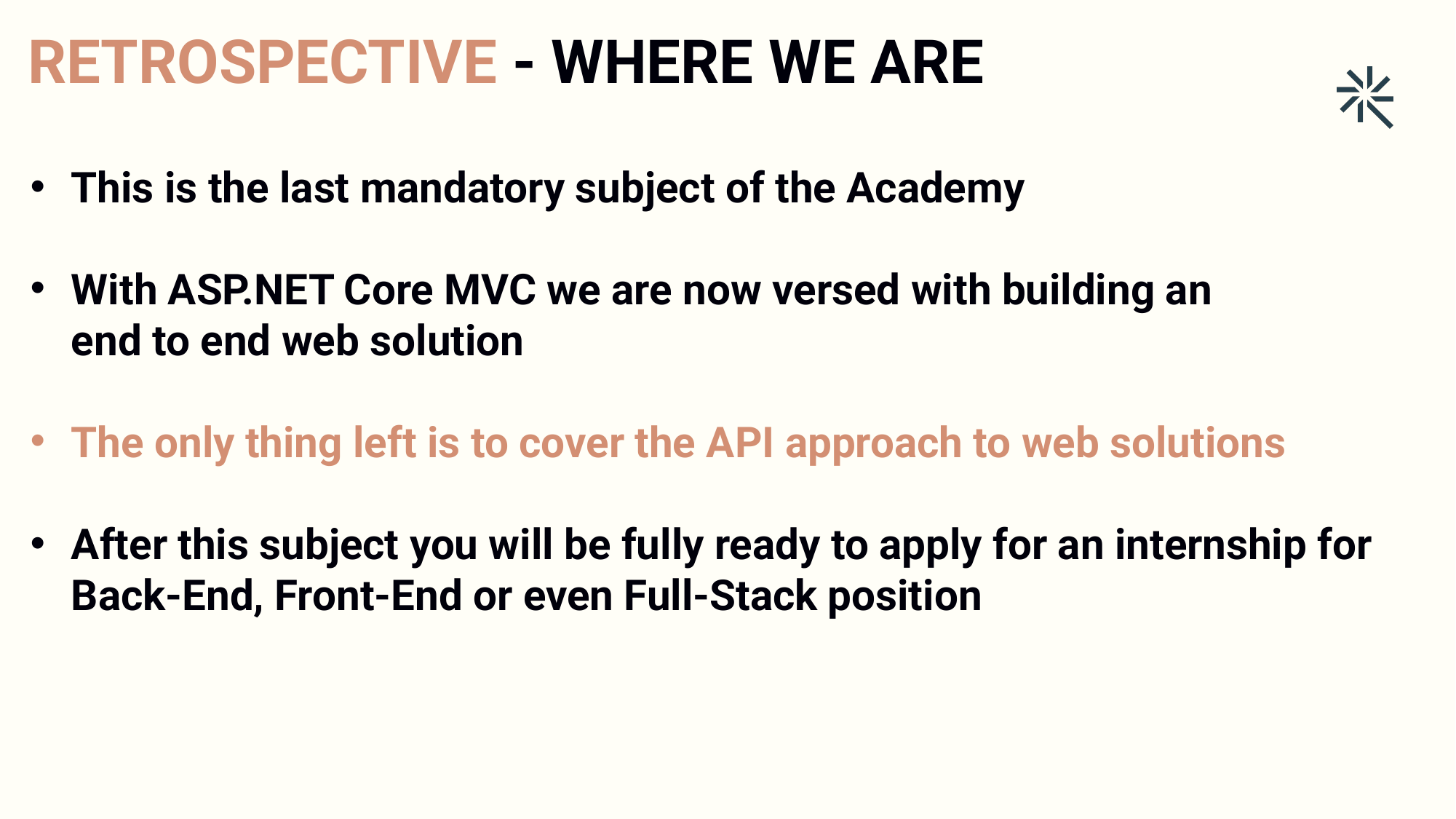

# RETROSPECTIVE - WHERE WE ARE
This is the last mandatory subject of the Academy
With ASP.NET Core MVC we are now versed with building an
end to end web solution
The only thing left is to cover the API approach to web solutions
After this subject you will be fully ready to apply for an internship for Back-End, Front-End or even Full-Stack position